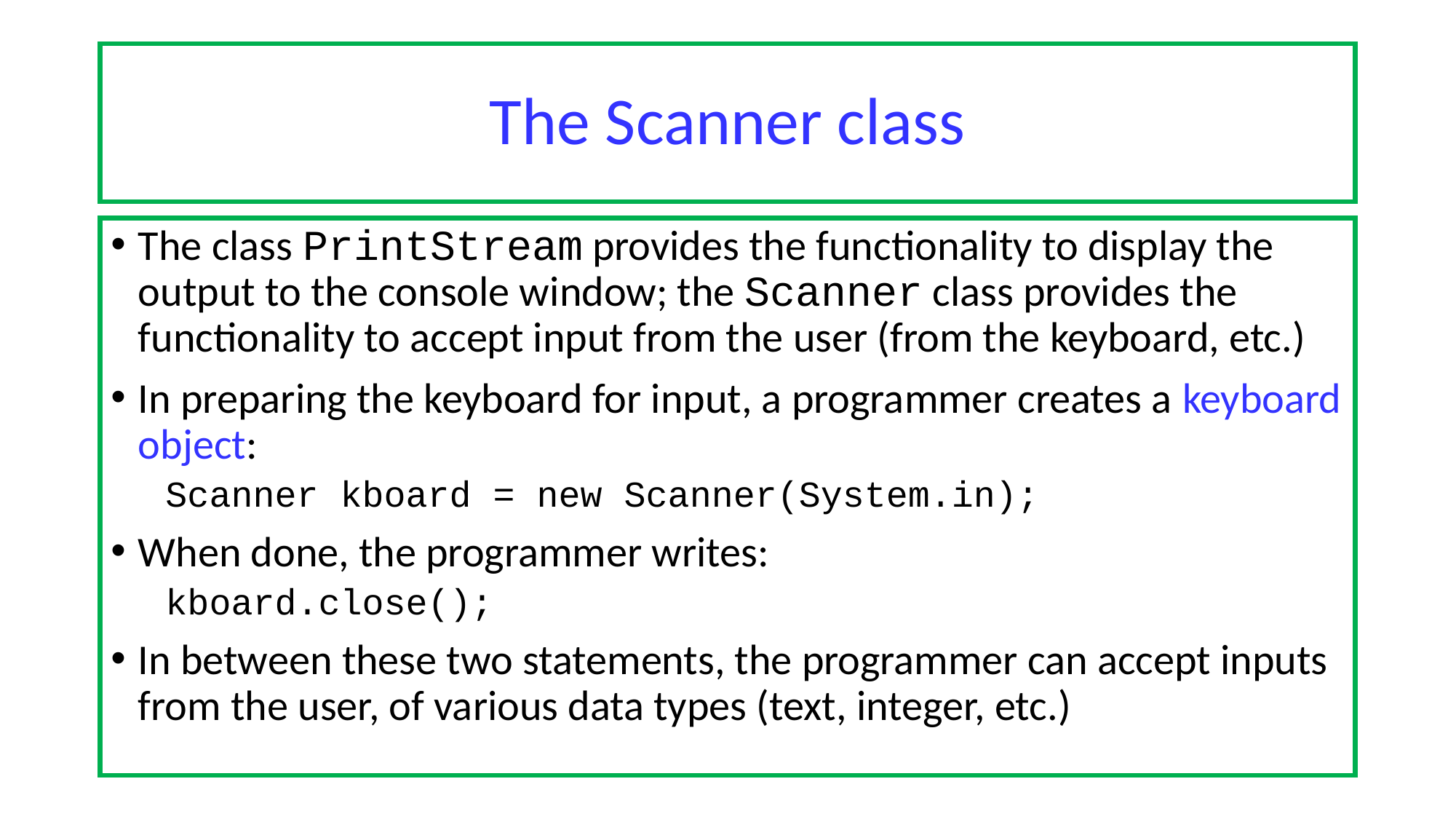

# The Scanner class
The class PrintStream provides the functionality to display the output to the console window; the Scanner class provides the functionality to accept input from the user (from the keyboard, etc.)
In preparing the keyboard for input, a programmer creates a keyboard object:
Scanner kboard = new Scanner(System.in);
When done, the programmer writes:
kboard.close();
In between these two statements, the programmer can accept inputs from the user, of various data types (text, integer, etc.)